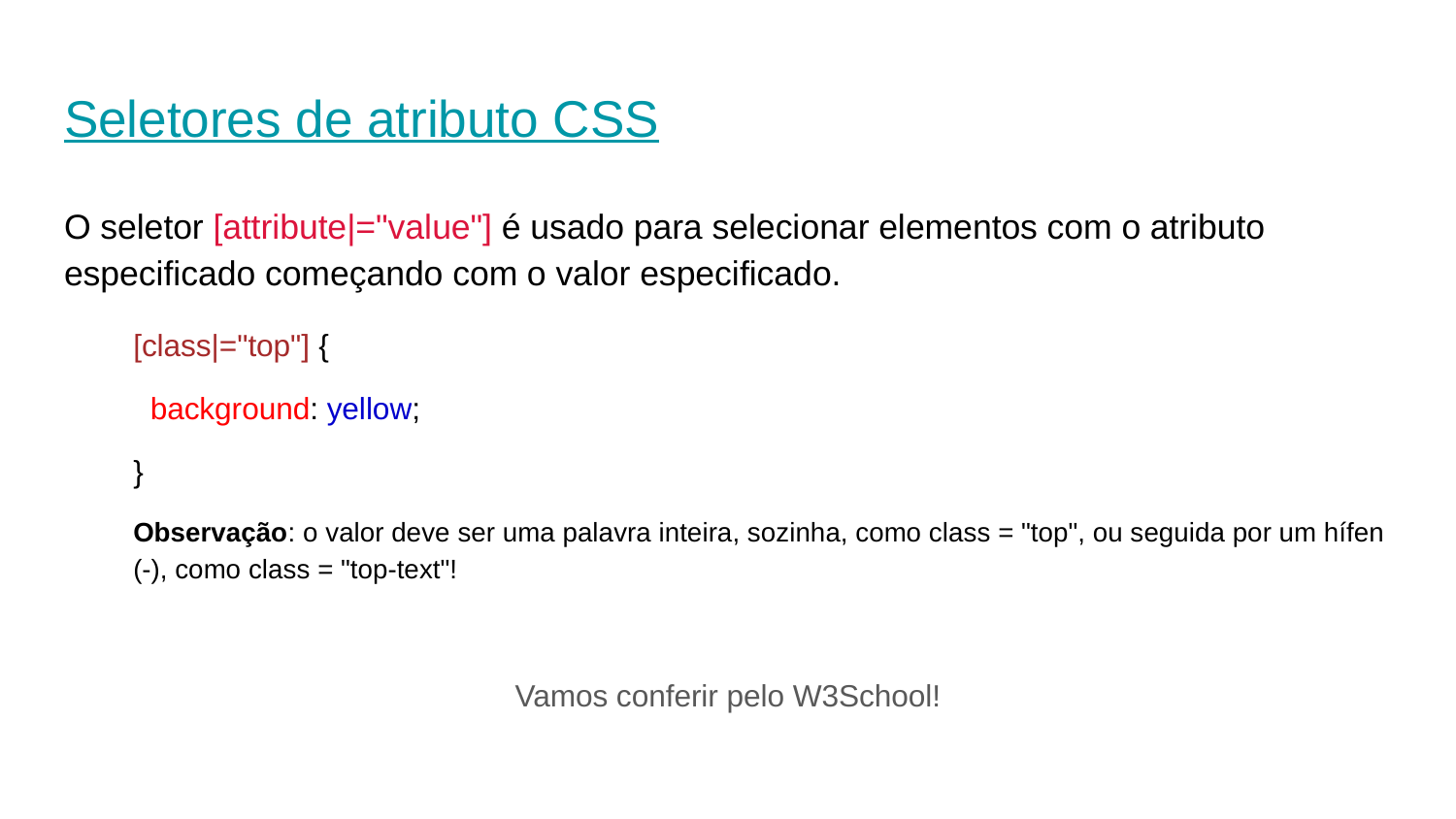

# Seletores de atributo CSS
O seletor [attribute|="value"] é usado para selecionar elementos com o atributo especificado começando com o valor especificado.
[class|="top"] {
  background: yellow;
}
Observação: o valor deve ser uma palavra inteira, sozinha, como class = "top", ou seguida por um hífen (-), como class = "top-text"!

Vamos conferir pelo W3School!